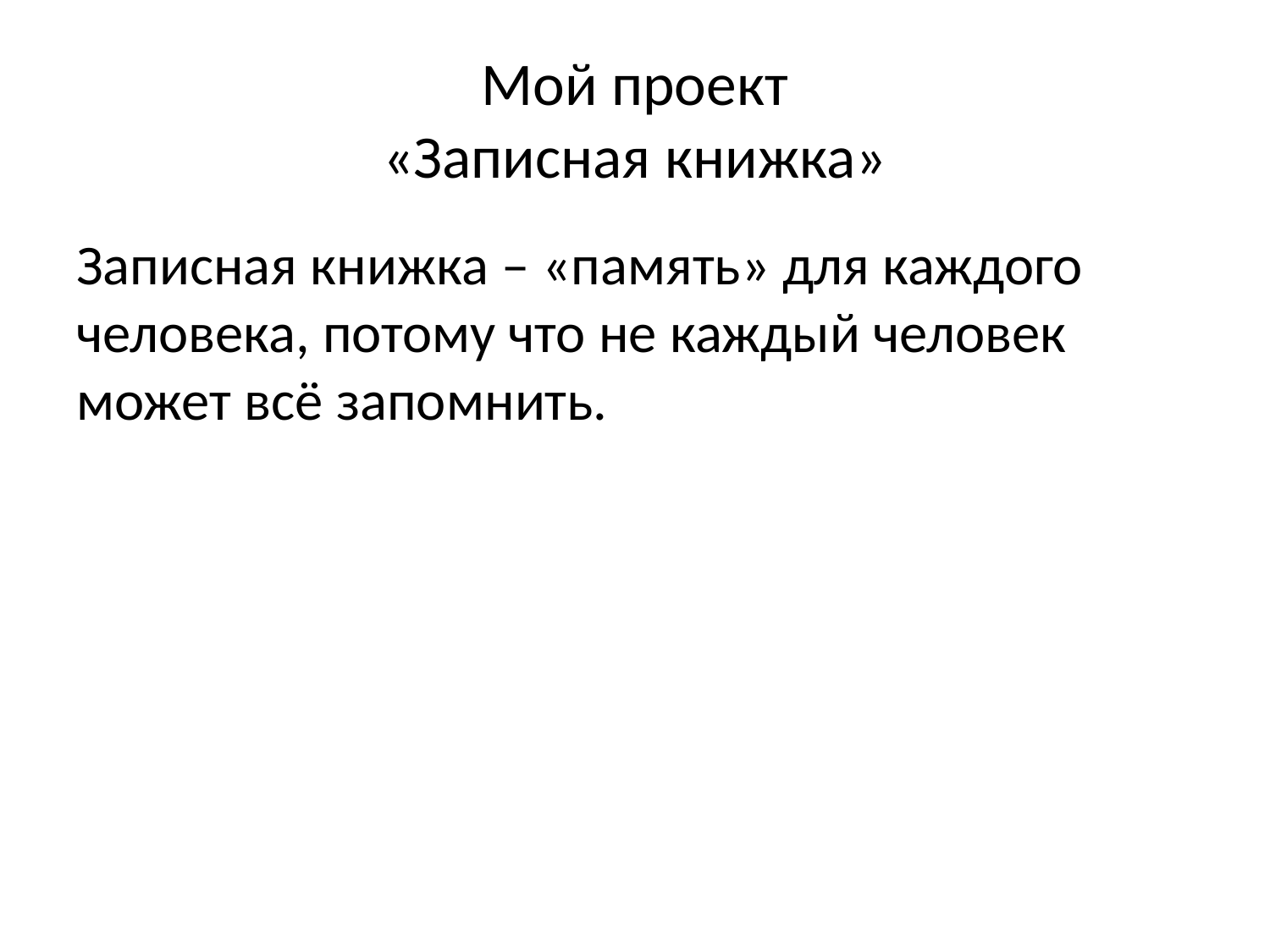

# Мой проект «Записная книжка»
Записная книжка – «память» для каждого человека, потому что не каждый человек может всё запомнить.